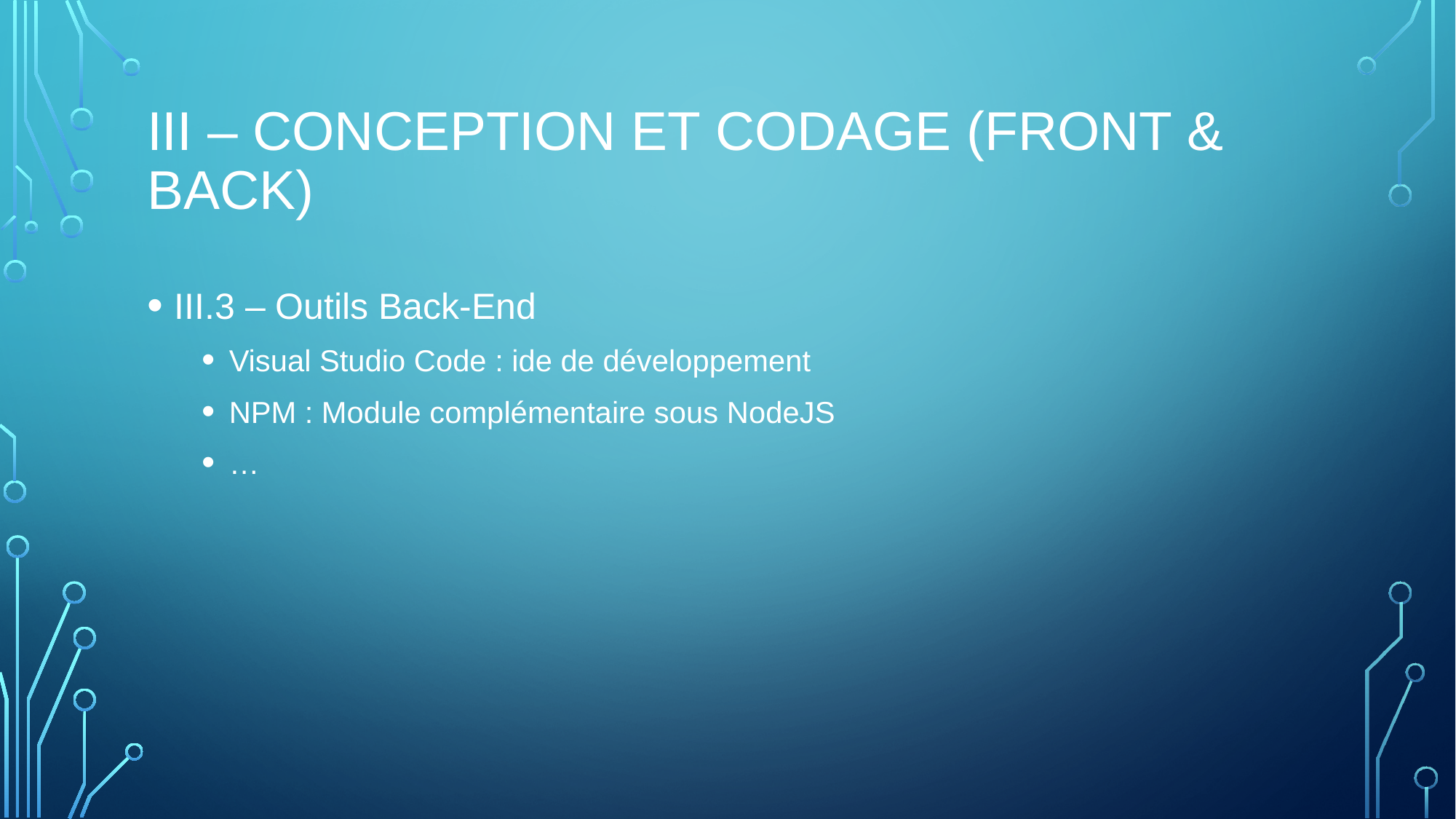

# III – Conception et Codage (Front & Back)
III.3 – Outils Back-End
Visual Studio Code : ide de développement
NPM : Module complémentaire sous NodeJS
…